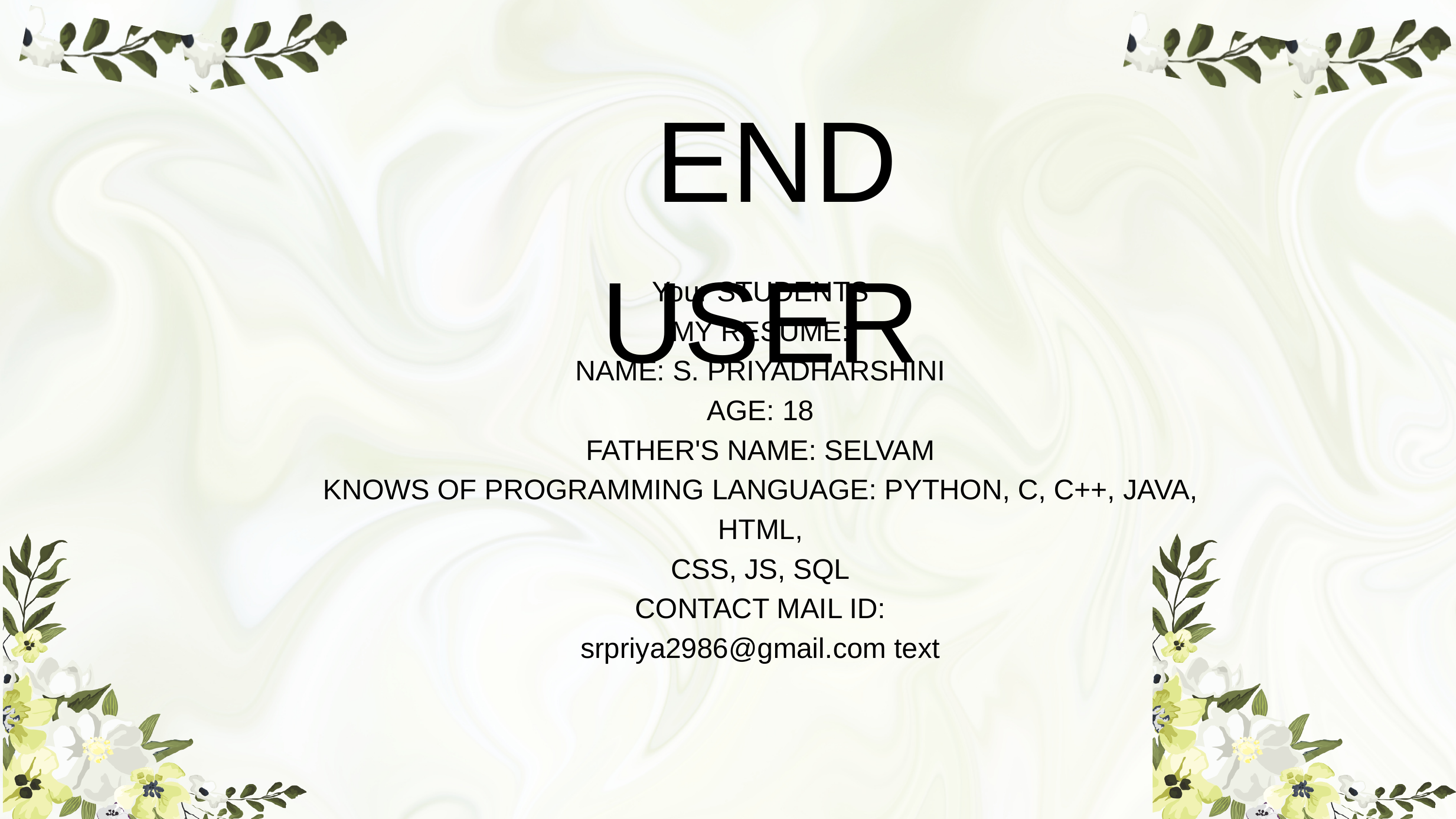

END USER
Your STUDENTS
MY RESUME:
NAME: S. PRIYADHARSHINI
AGE: 18
FATHER'S NAME: SELVAM
KNOWS OF PROGRAMMING LANGUAGE: PYTHON, C, C++, JAVA, HTML,
CSS, JS, SQL
CONTACT MAIL ID:
srpriya2986@gmail.com text